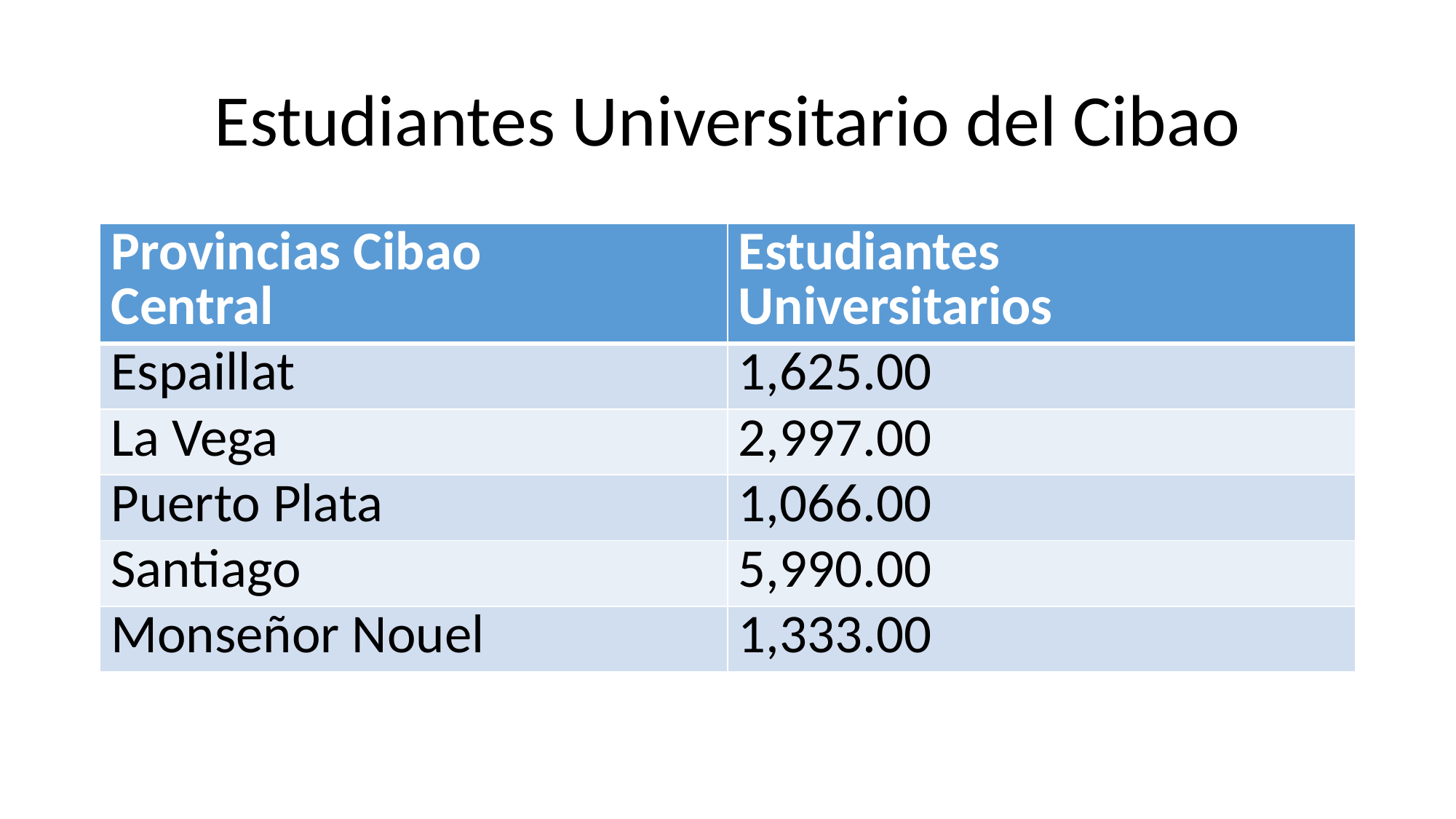

# Estudiantes Universitario del Cibao
| Provincias Cibao Central | Estudiantes Universitarios |
| --- | --- |
| Espaillat | 1,625.00 |
| La Vega | 2,997.00 |
| Puerto Plata | 1,066.00 |
| Santiago | 5,990.00 |
| Monseñor Nouel | 1,333.00 |